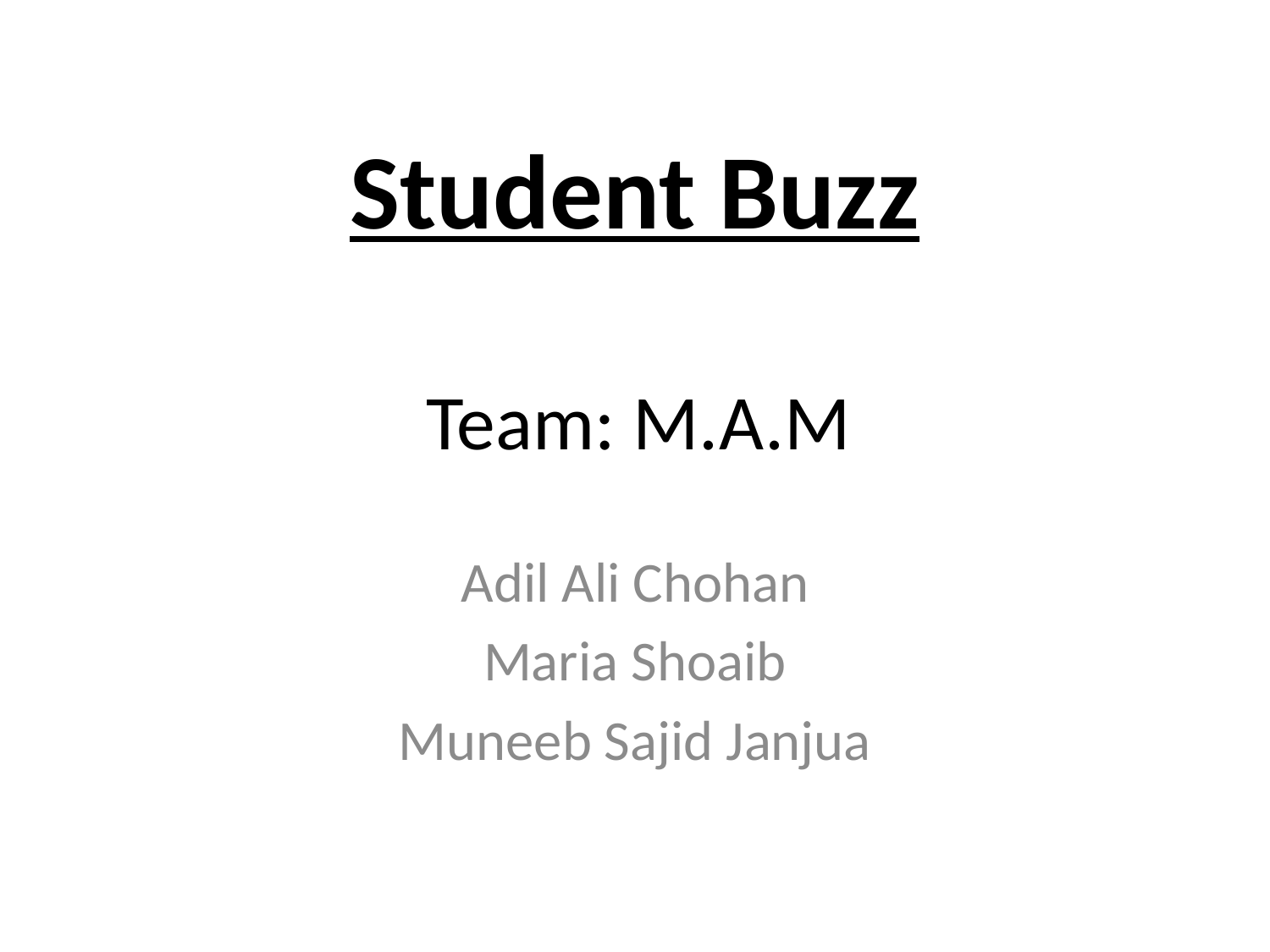

# Student Buzz
Team: M.A.M
Adil Ali Chohan
Maria Shoaib
Muneeb Sajid Janjua